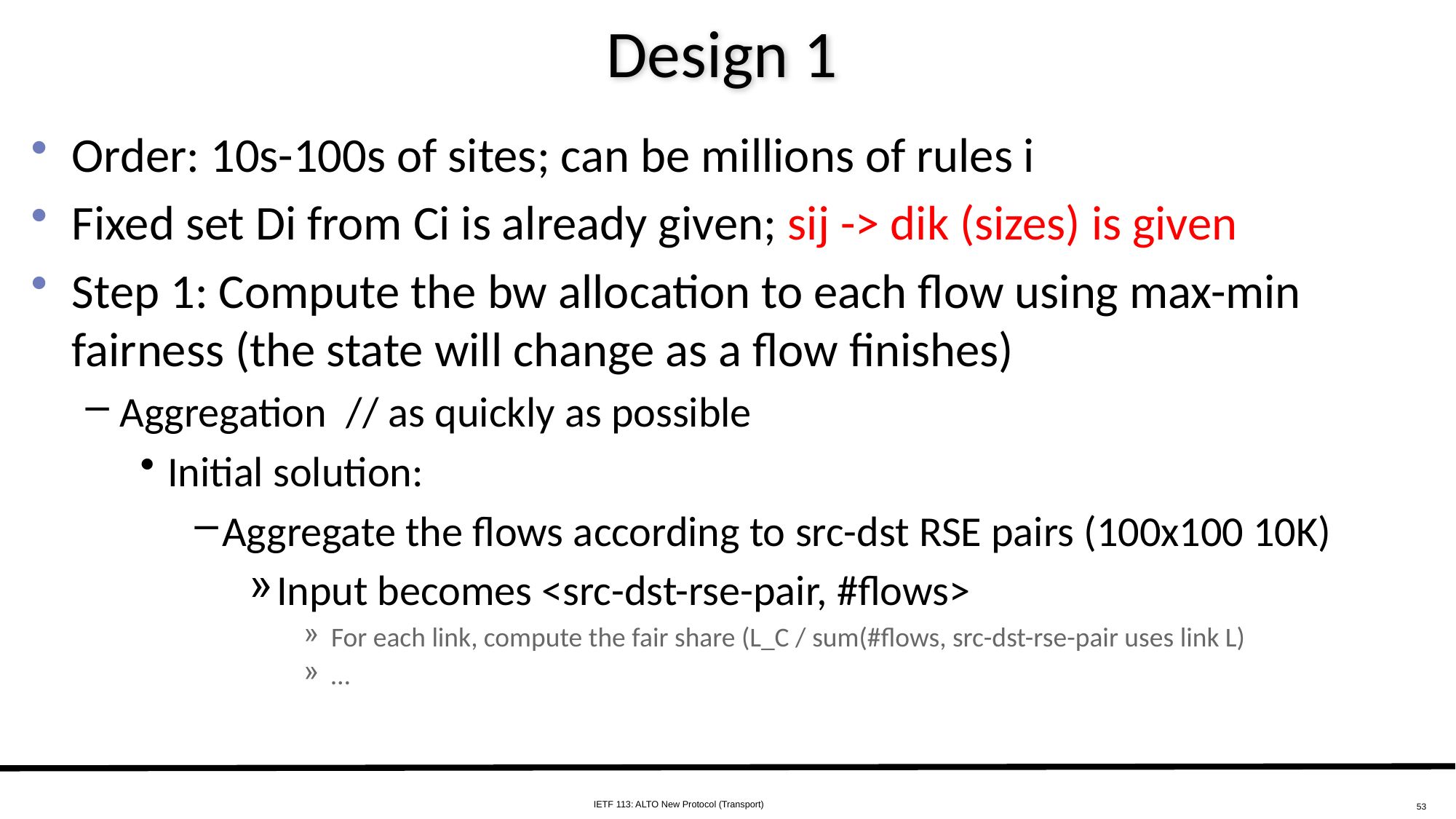

# Design 1
Order: 10s-100s of sites; can be millions of rules i
Fixed set Di from Ci is already given; sij -> dik (sizes) is given
Step 1: Compute the bw allocation to each flow using max-min fairness (the state will change as a flow finishes)
Aggregation  // as quickly as possible
Initial solution:
Aggregate the flows according to src-dst RSE pairs (100x100 10K)
Input becomes <src-dst-rse-pair, #flows>
For each link, compute the fair share (L_C / sum(#flows, src-dst-rse-pair uses link L)
…